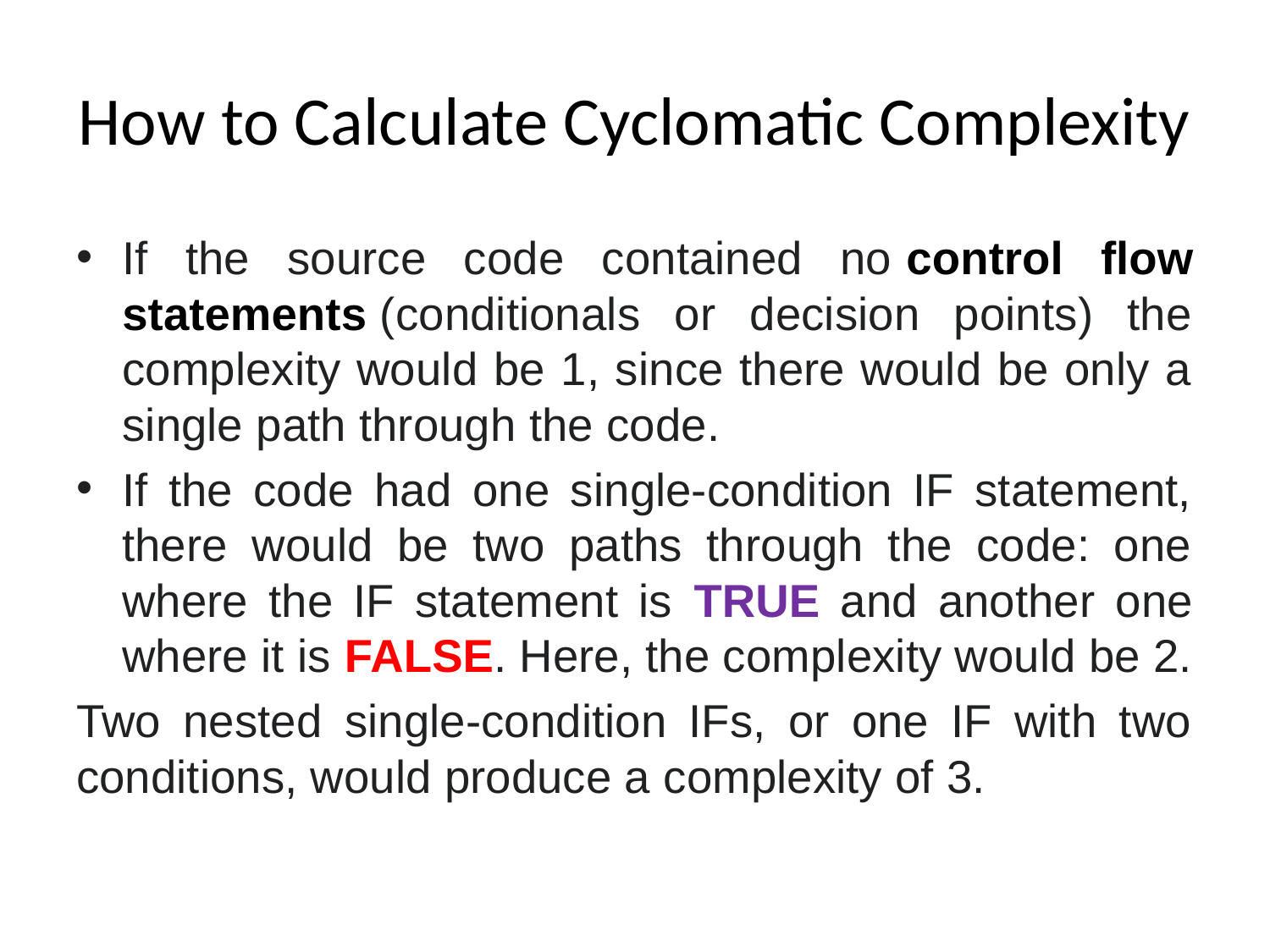

# How to Calculate Cyclomatic Complexity
If the source code contained no control flow statements (conditionals or decision points) the complexity would be 1, since there would be only a single path through the code.
If the code had one single-condition IF statement, there would be two paths through the code: one where the IF statement is TRUE and another one where it is FALSE. Here, the complexity would be 2.
Two nested single-condition IFs, or one IF with two conditions, would produce a complexity of 3.